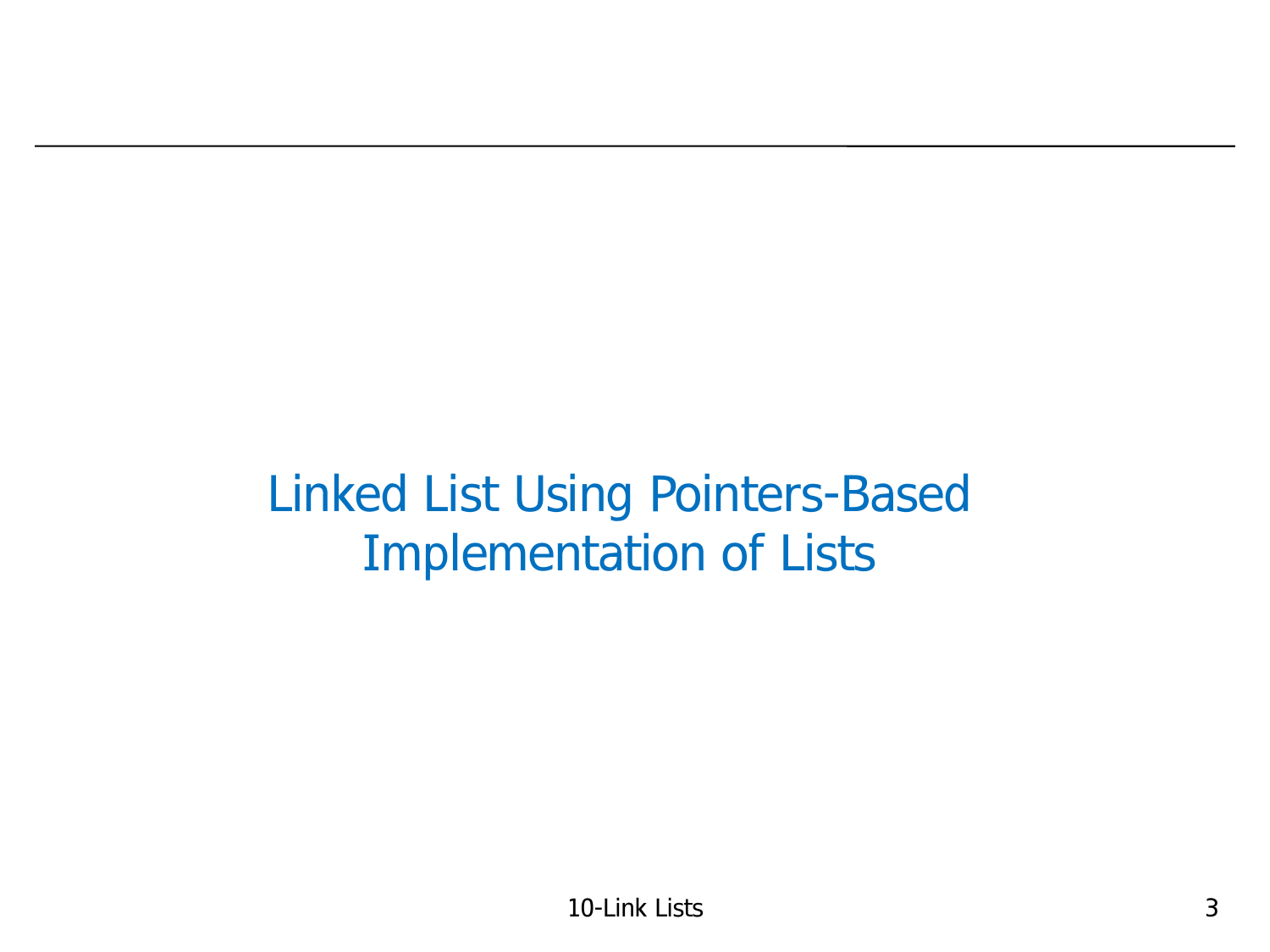

#
Linked List Using Pointers-Based Implementation of Lists
10-Link Lists
3